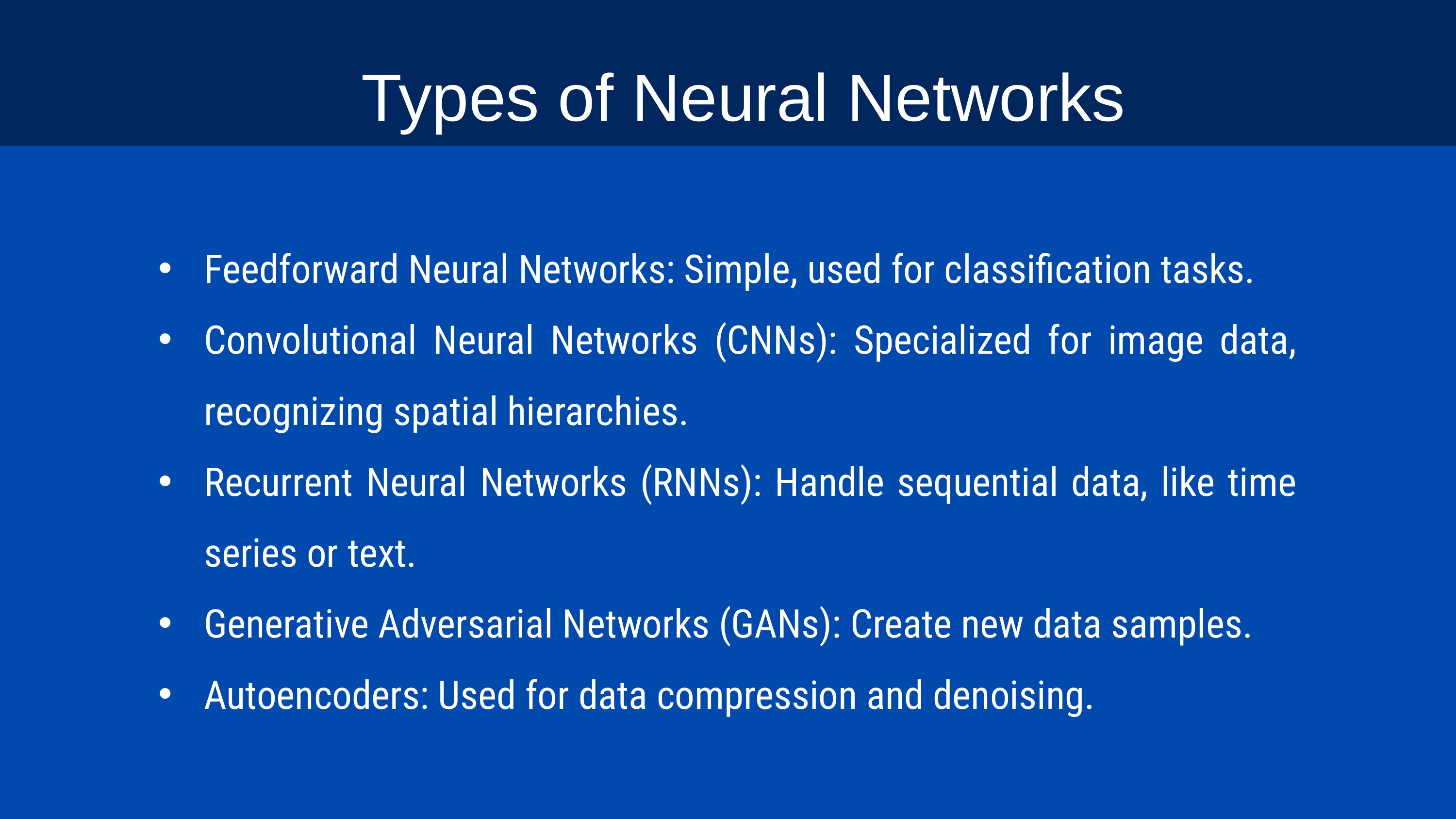

Types of Neural Networks
Feedforward Neural Networks: Simple, used for classification tasks.
Convolutional Neural Networks (CNNs): Specialized for image data, recognizing spatial hierarchies.
Recurrent Neural Networks (RNNs): Handle sequential data, like time series or text.
Generative Adversarial Networks (GANs): Create new data samples.
Autoencoders: Used for data compression and denoising.